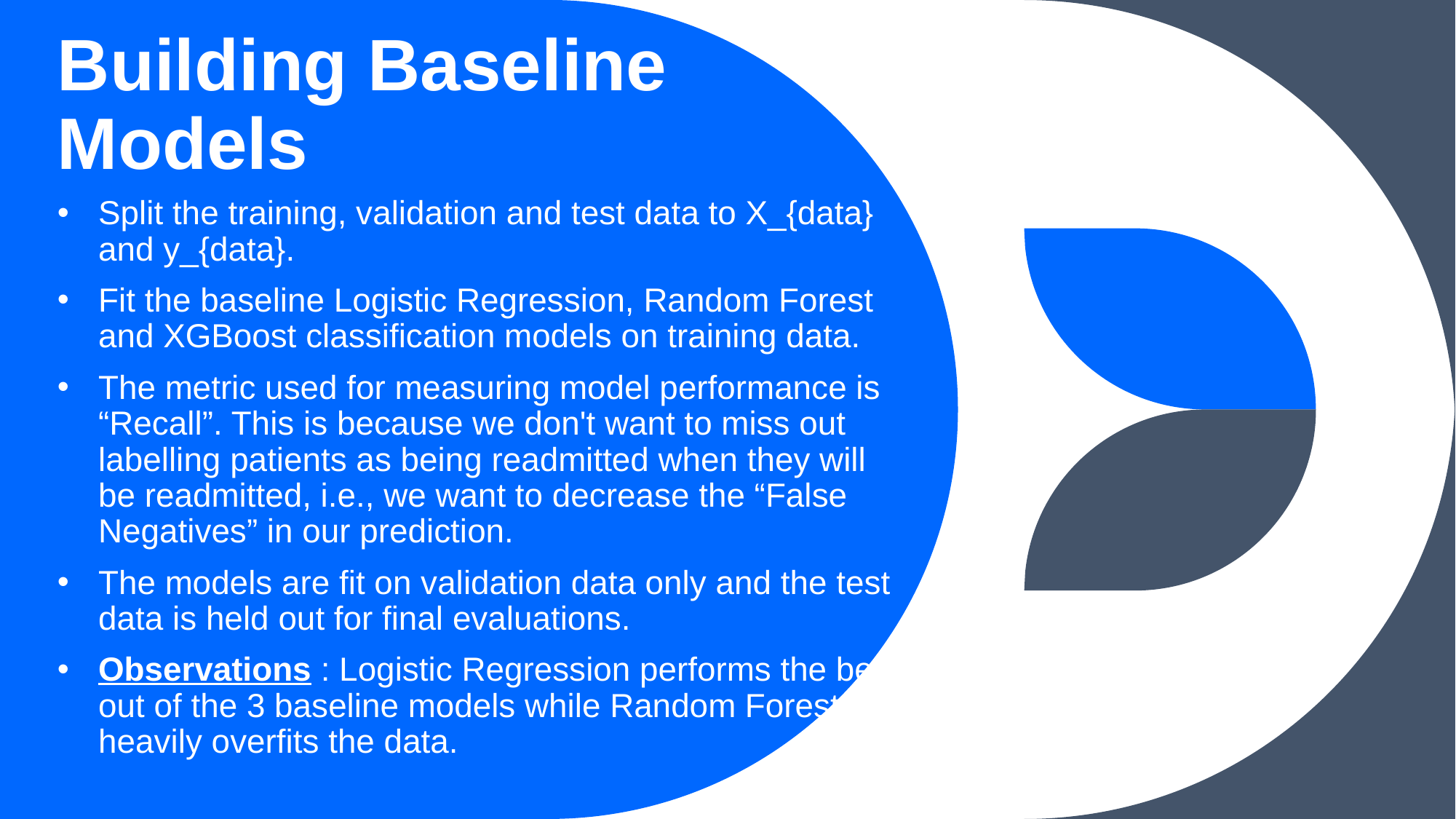

# Building Baseline Models
Split the training, validation and test data to X_{data} and y_{data}.
Fit the baseline Logistic Regression, Random Forest and XGBoost classification models on training data.
The metric used for measuring model performance is “Recall”. This is because we don't want to miss out labelling patients as being readmitted when they will be readmitted, i.e., we want to decrease the “False Negatives” in our prediction.
The models are fit on validation data only and the test data is held out for final evaluations.
Observations : Logistic Regression performs the best out of the 3 baseline models while Random Forest heavily overfits the data.